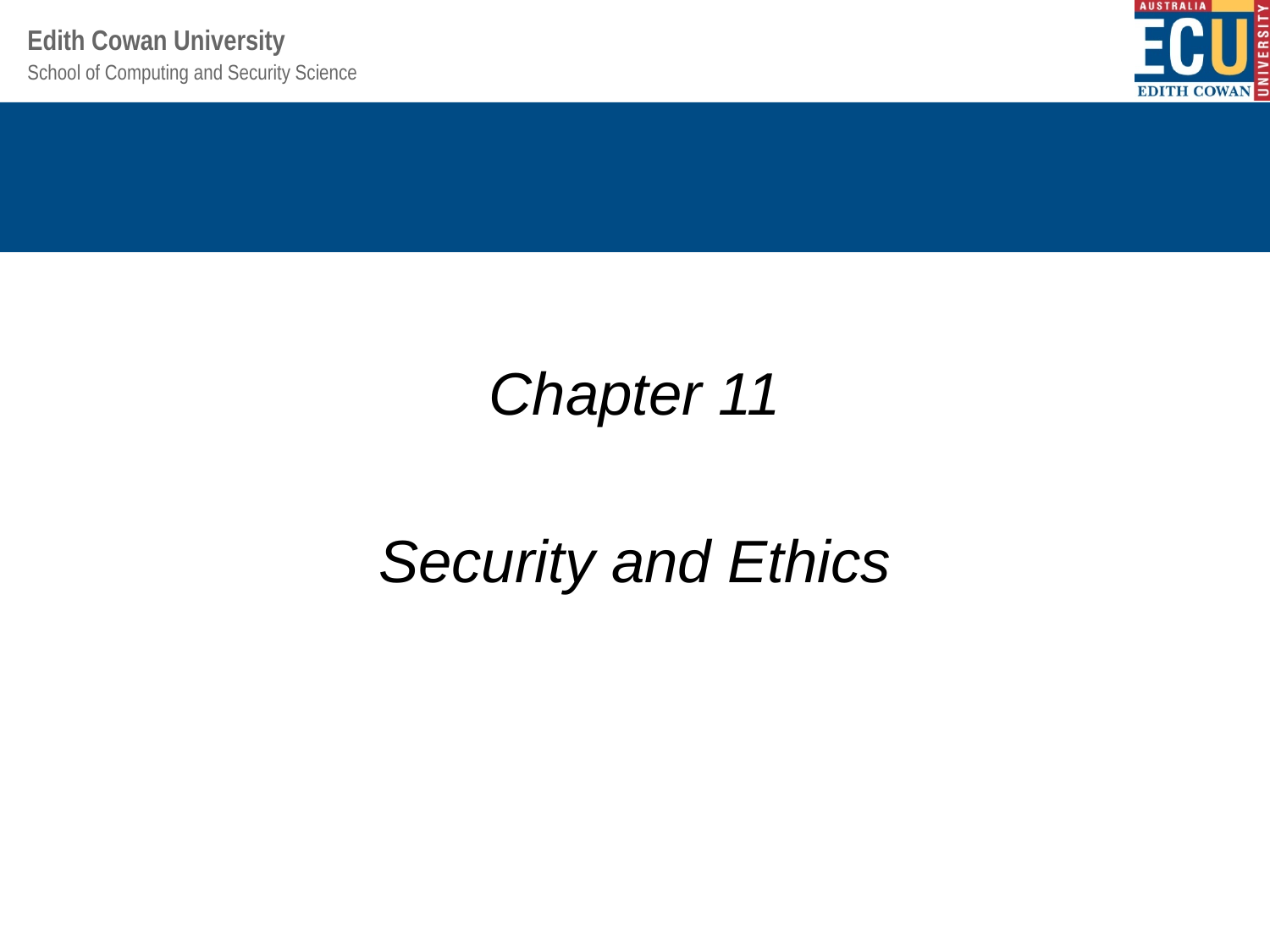

# Understanding Operating Systems Sixth Edition
Chapter 11

Security and Ethics